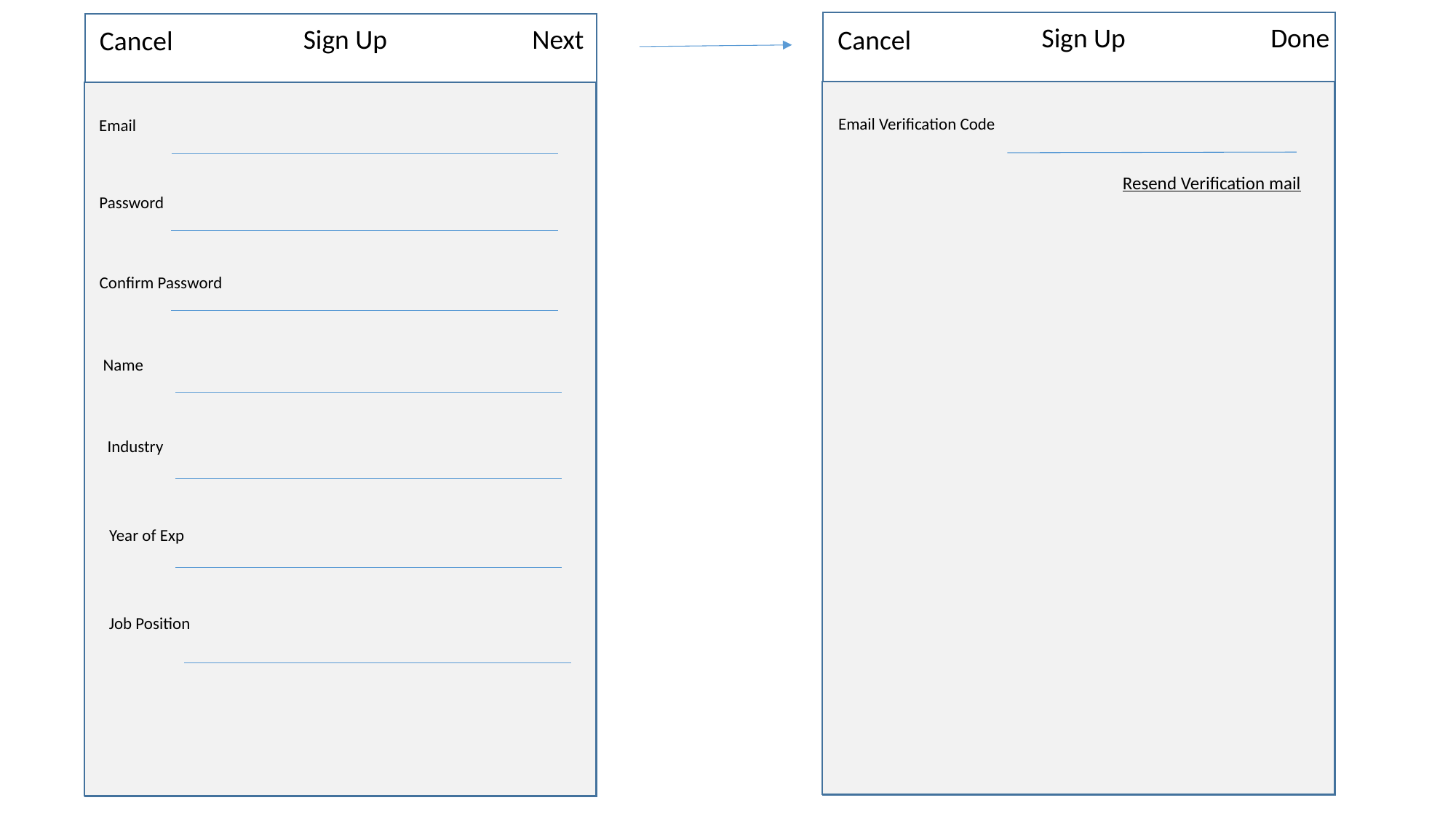

Sign Up
Done
Sign Up
Next
Cancel
Cancel

Email Verification Code
Email
Resend Verification mail
Password
Confirm Password
Name
Industry
Year of Exp
Job Position